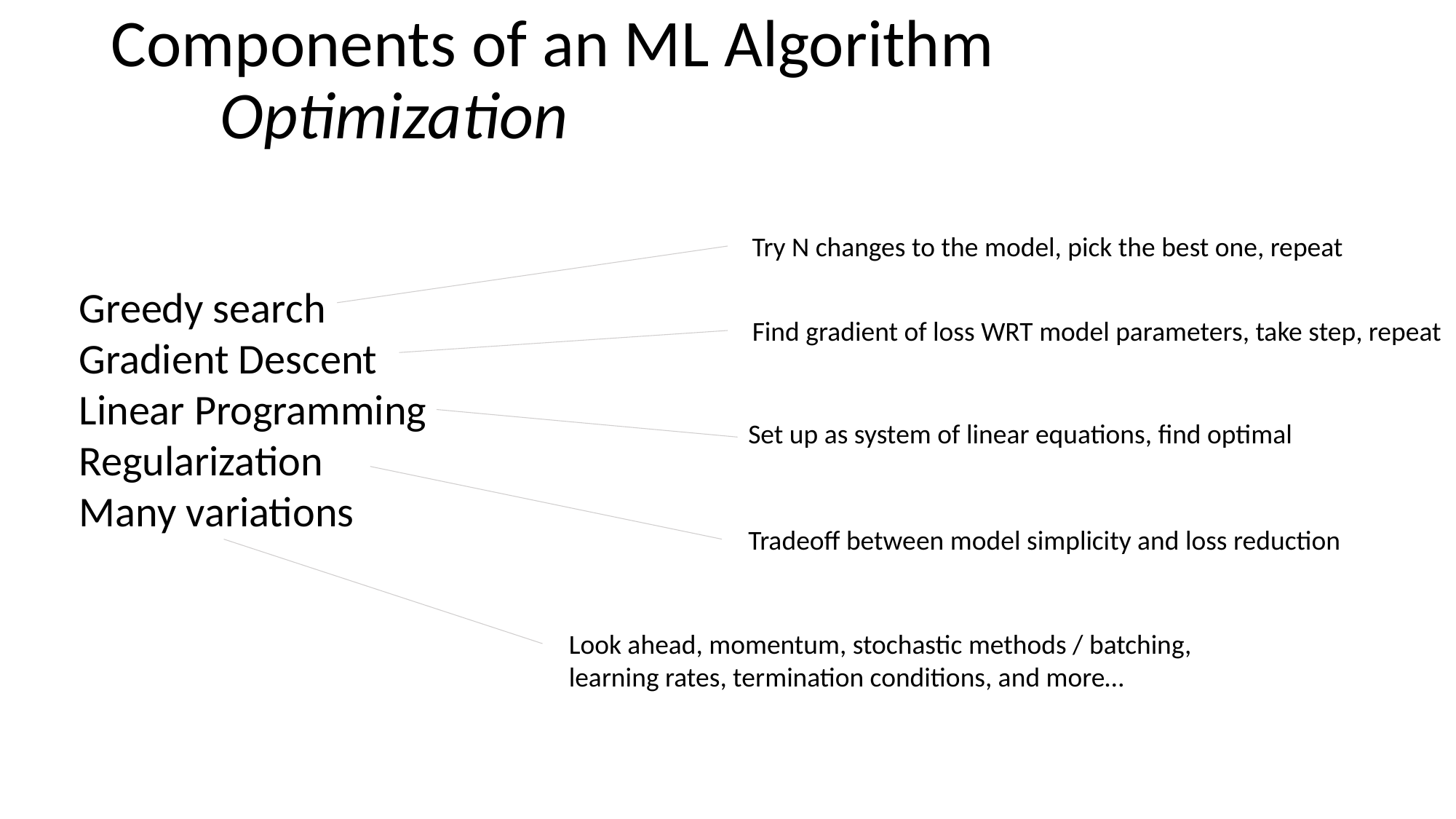

# Components of an ML Algorithm Optimization
Try N changes to the model, pick the best one, repeat
Greedy search
Gradient Descent
Linear Programming
Regularization
Many variations
Find gradient of loss WRT model parameters, take step, repeat
Set up as system of linear equations, find optimal
Tradeoff between model simplicity and loss reduction
Look ahead, momentum, stochastic methods / batching, learning rates, termination conditions, and more…